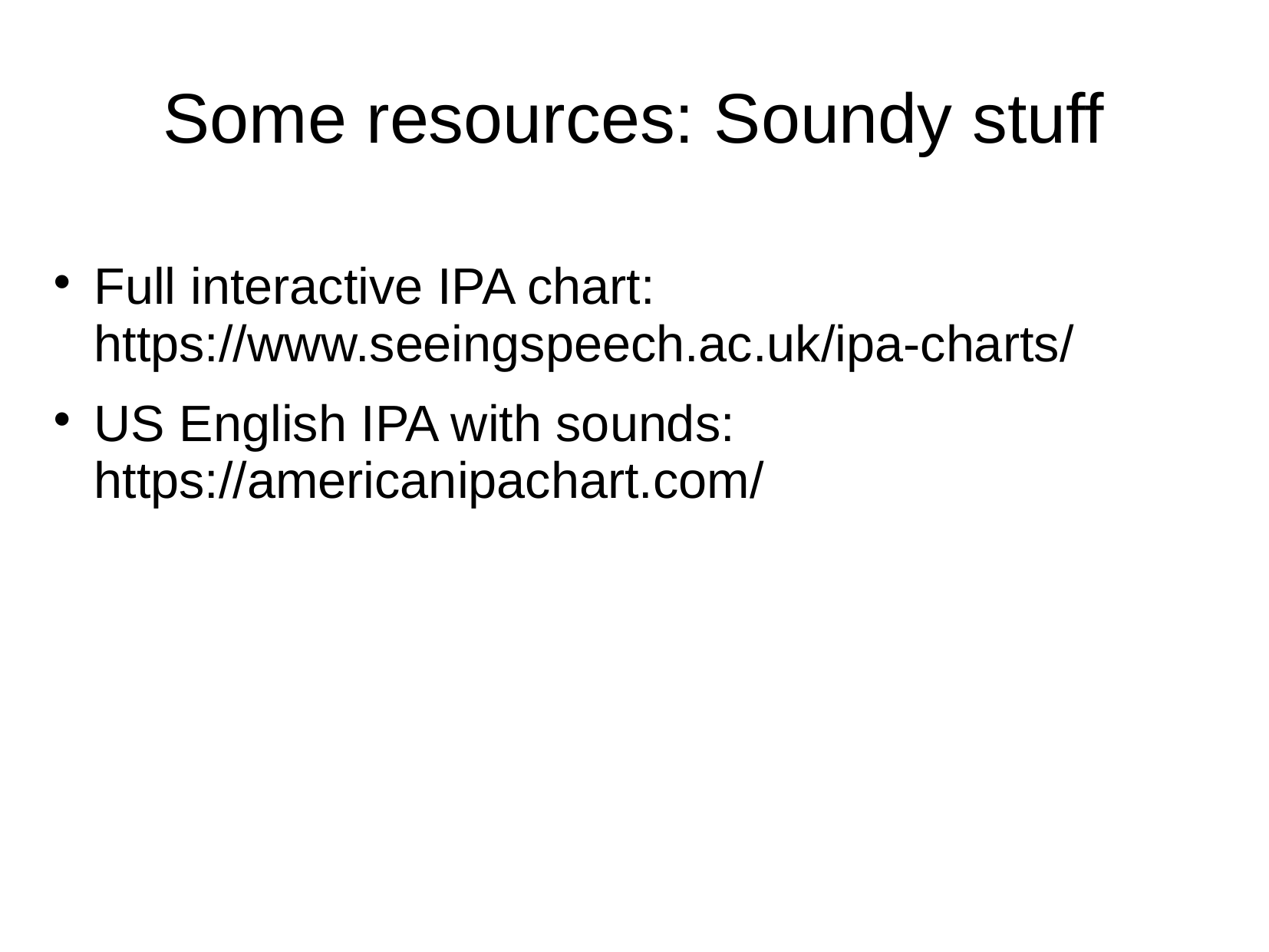

# Some resources: Soundy stuff
Full interactive IPA chart: https://www.seeingspeech.ac.uk/ipa-charts/
US English IPA with sounds: https://americanipachart.com/